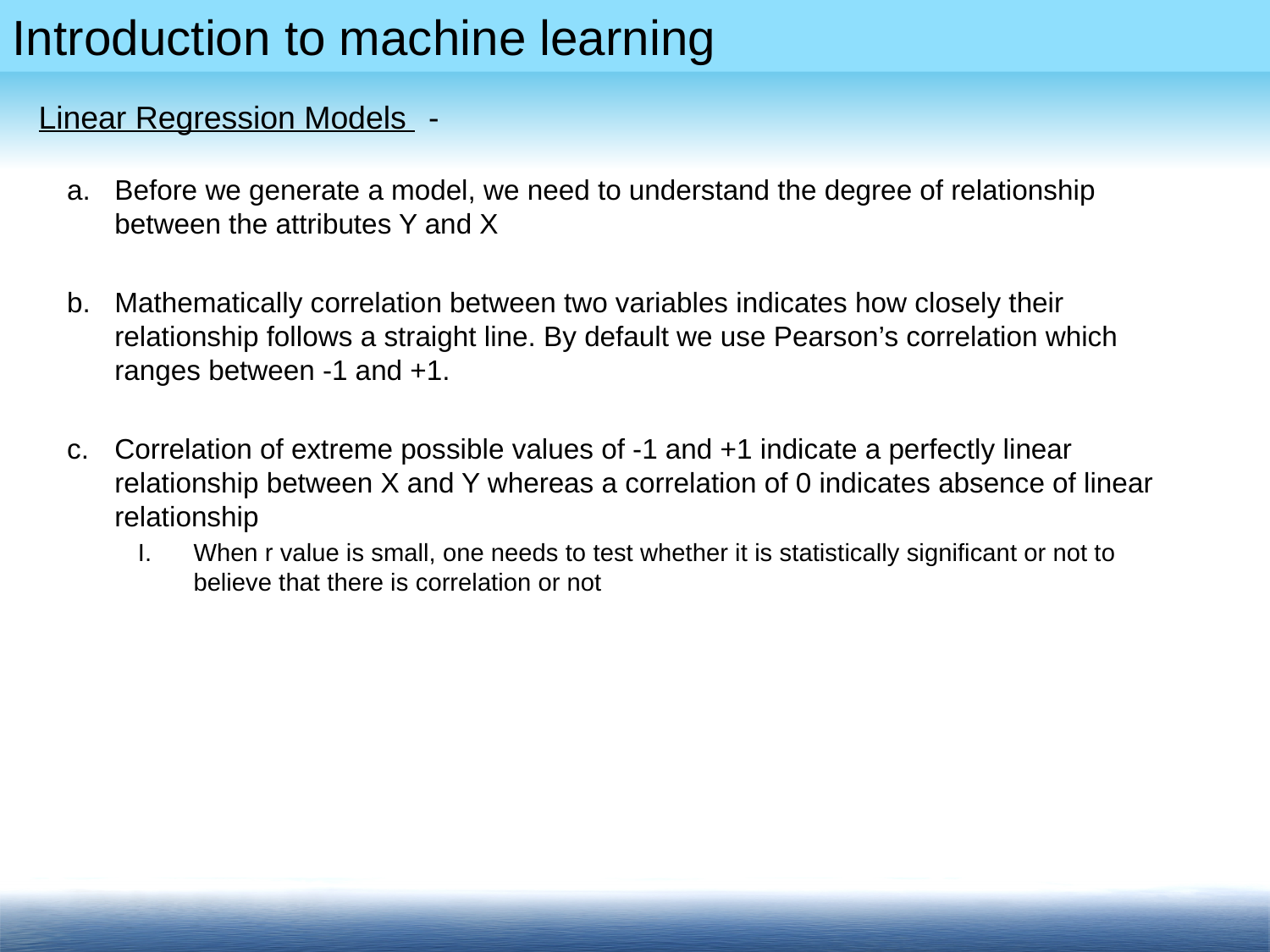

Linear Regression Models 	 -
Before we generate a model, we need to understand the degree of relationship between the attributes Y and X

Mathematically correlation between two variables indicates how closely their relationship follows a straight line. By default we use Pearson’s correlation which ranges between -1 and +1.

Correlation of extreme possible values of -1 and +1 indicate a perfectly linear relationship between X and Y whereas a correlation of 0 indicates absence of linear relationship
When r value is small, one needs to test whether it is statistically significant or not to believe that there is correlation or not